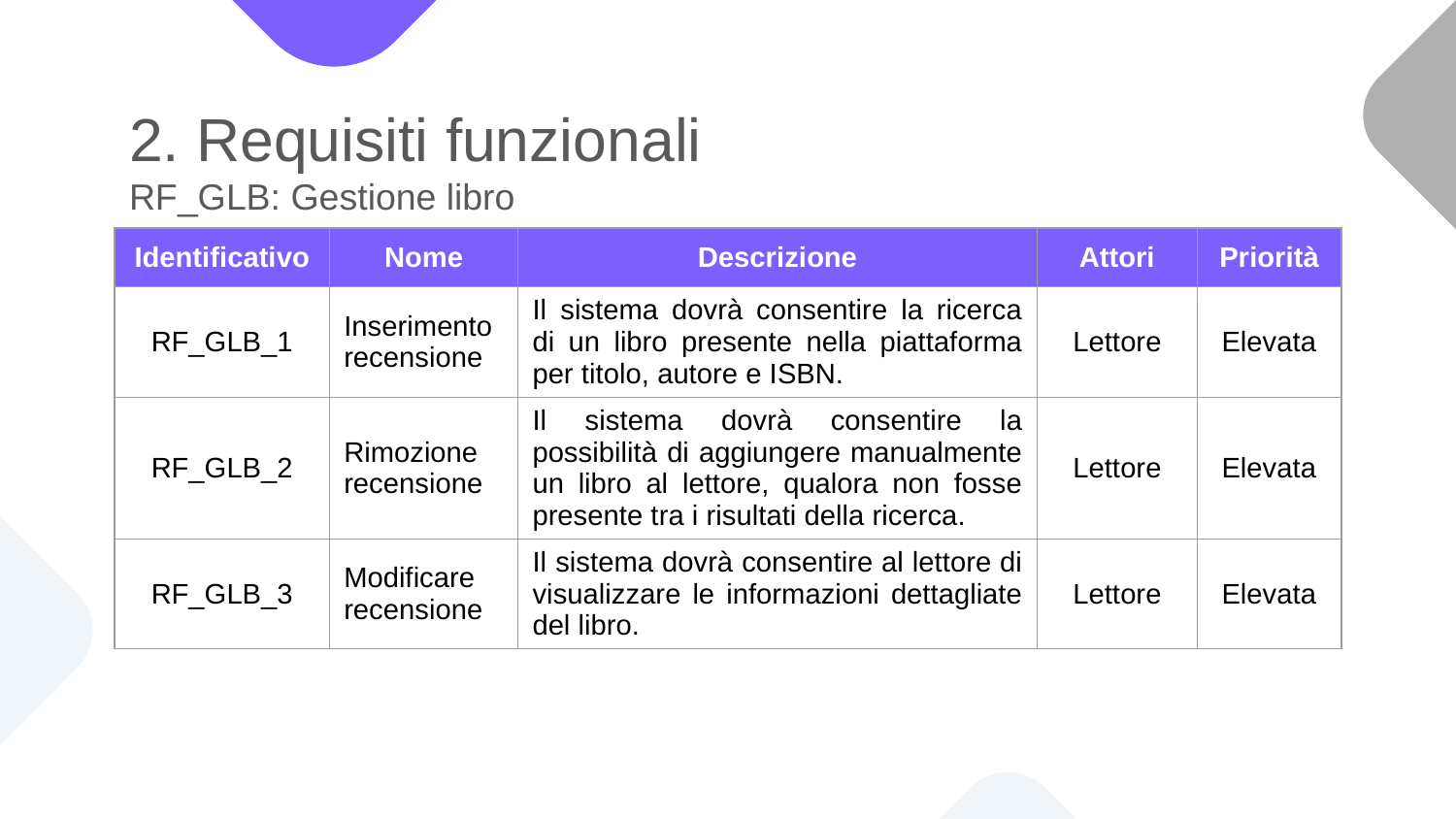

# 2. Requisiti funzionali RF_GLB: Gestione libro
| Identificativo | Nome | Descrizione | Attori | Priorità |
| --- | --- | --- | --- | --- |
| RF\_GLB\_1 | Inserimento recensione | Il sistema dovrà consentire la ricerca di un libro presente nella piattaforma per titolo, autore e ISBN. | Lettore | Elevata |
| RF\_GLB\_2 | Rimozione recensione | Il sistema dovrà consentire la possibilità di aggiungere manualmente un libro al lettore, qualora non fosse presente tra i risultati della ricerca. | Lettore | Elevata |
| RF\_GLB\_3 | Modificare recensione | Il sistema dovrà consentire al lettore di visualizzare le informazioni dettagliate del libro. | Lettore | Elevata |